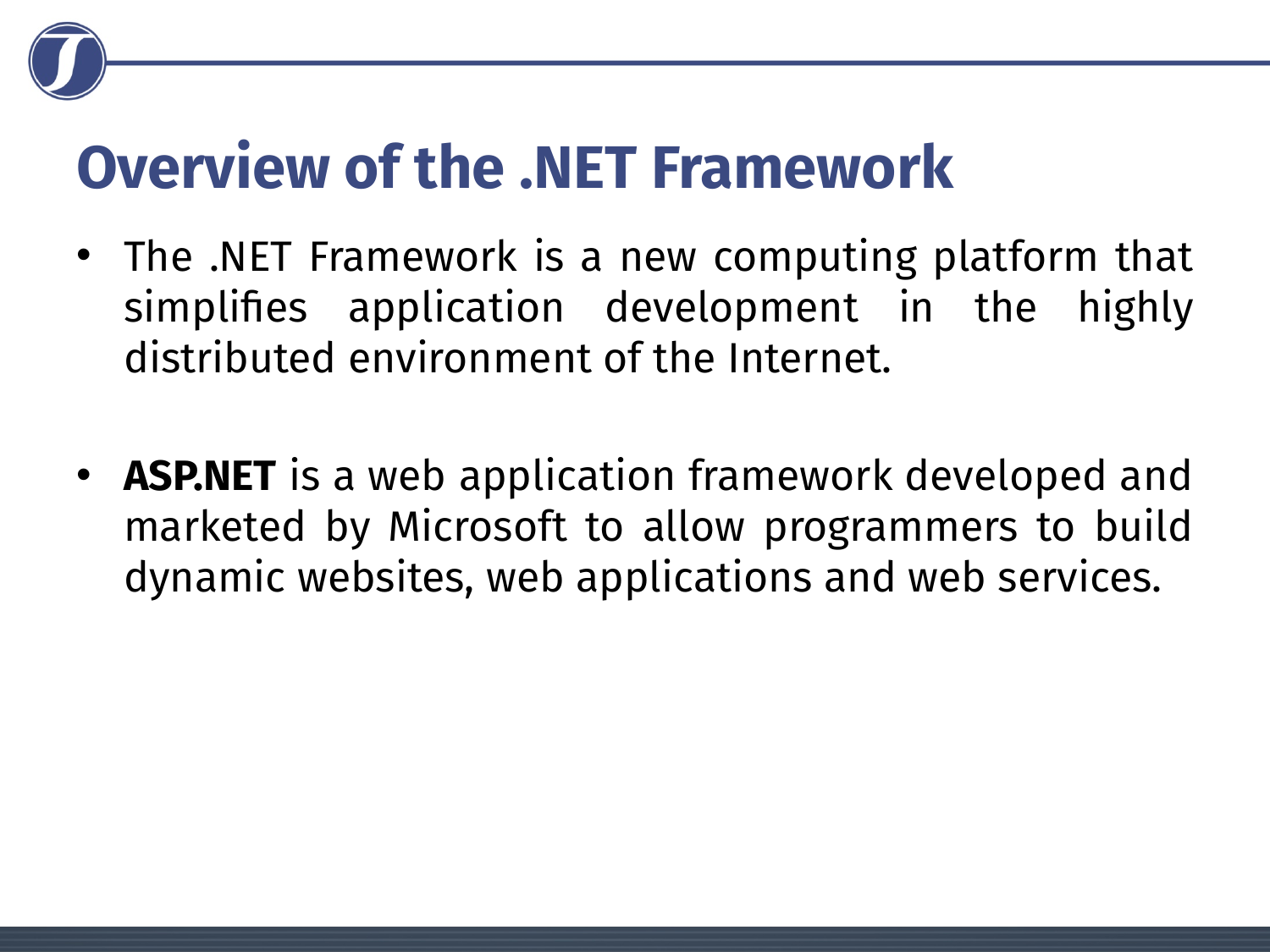

# Overview of the .NET Framework
The .NET Framework is a new computing platform that simplifies application development in the highly distributed environment of the Internet.

ASP.NET is a web application framework developed and marketed by Microsoft to allow programmers to build dynamic websites, web applications and web services.